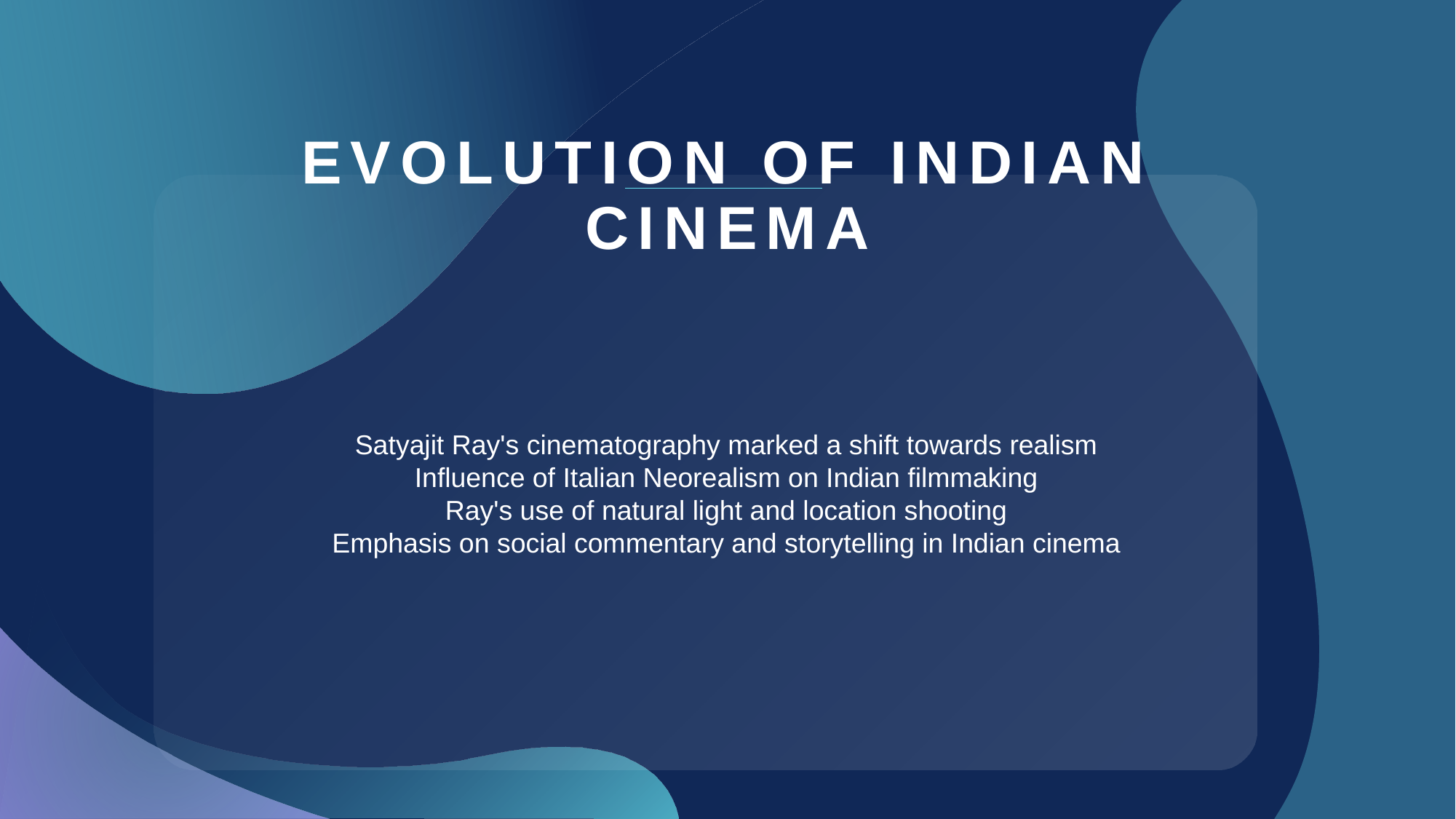

# Evolution of Indian Cinema
Satyajit Ray's cinematography marked a shift towards realism
Influence of Italian Neorealism on Indian filmmaking
Ray's use of natural light and location shooting
Emphasis on social commentary and storytelling in Indian cinema